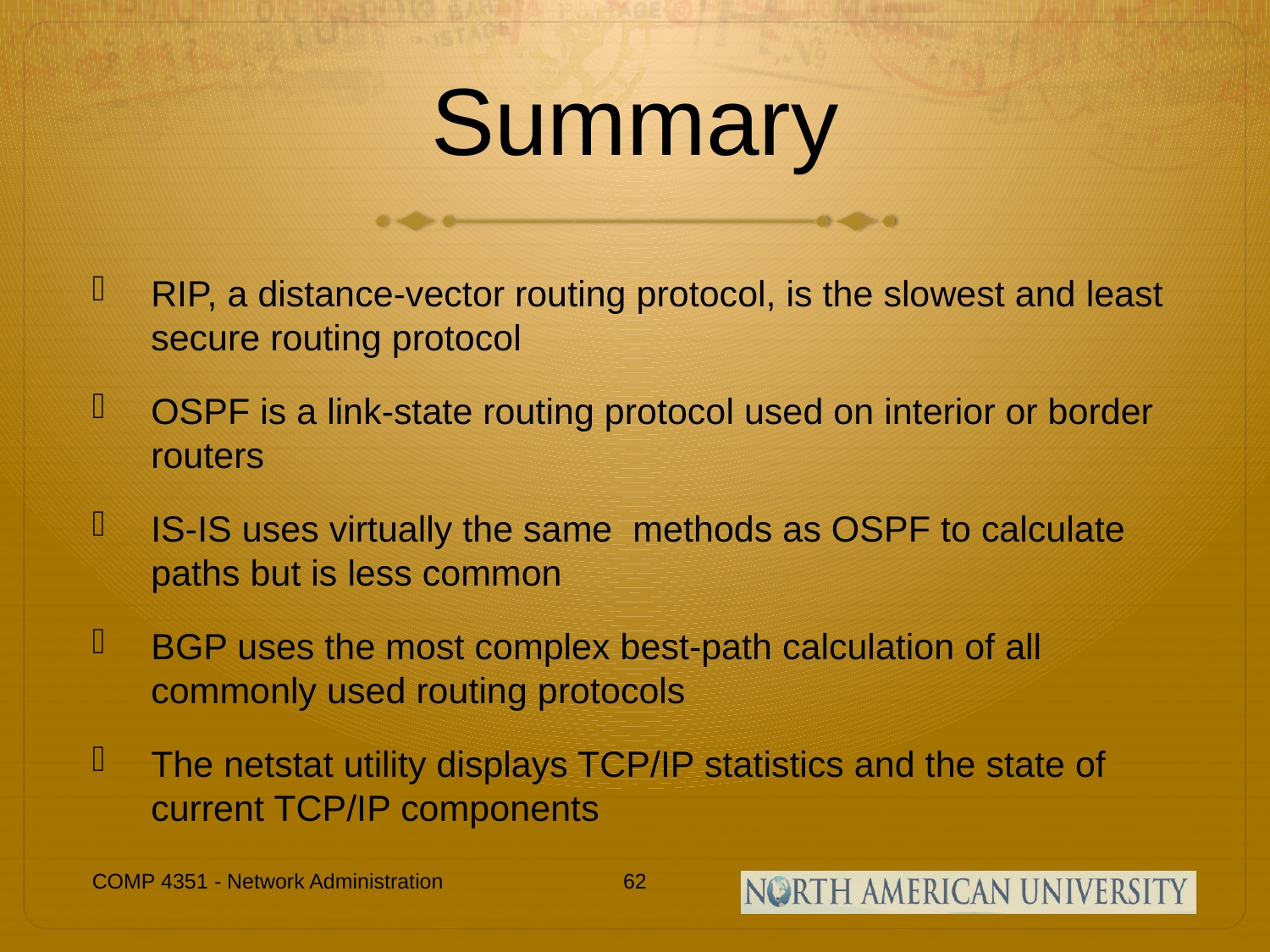

# Summary
RIP, a distance-vector routing protocol, is the slowest and least secure routing protocol
OSPF is a link-state routing protocol used on interior or border routers
IS-IS uses virtually the same  methods as OSPF to calculate paths but is less common
BGP uses the most complex best-path calculation of all commonly used routing protocols
The netstat utility displays TCP/IP statistics and the state of current TCP/IP components
COMP 4351 - Network Administration
62